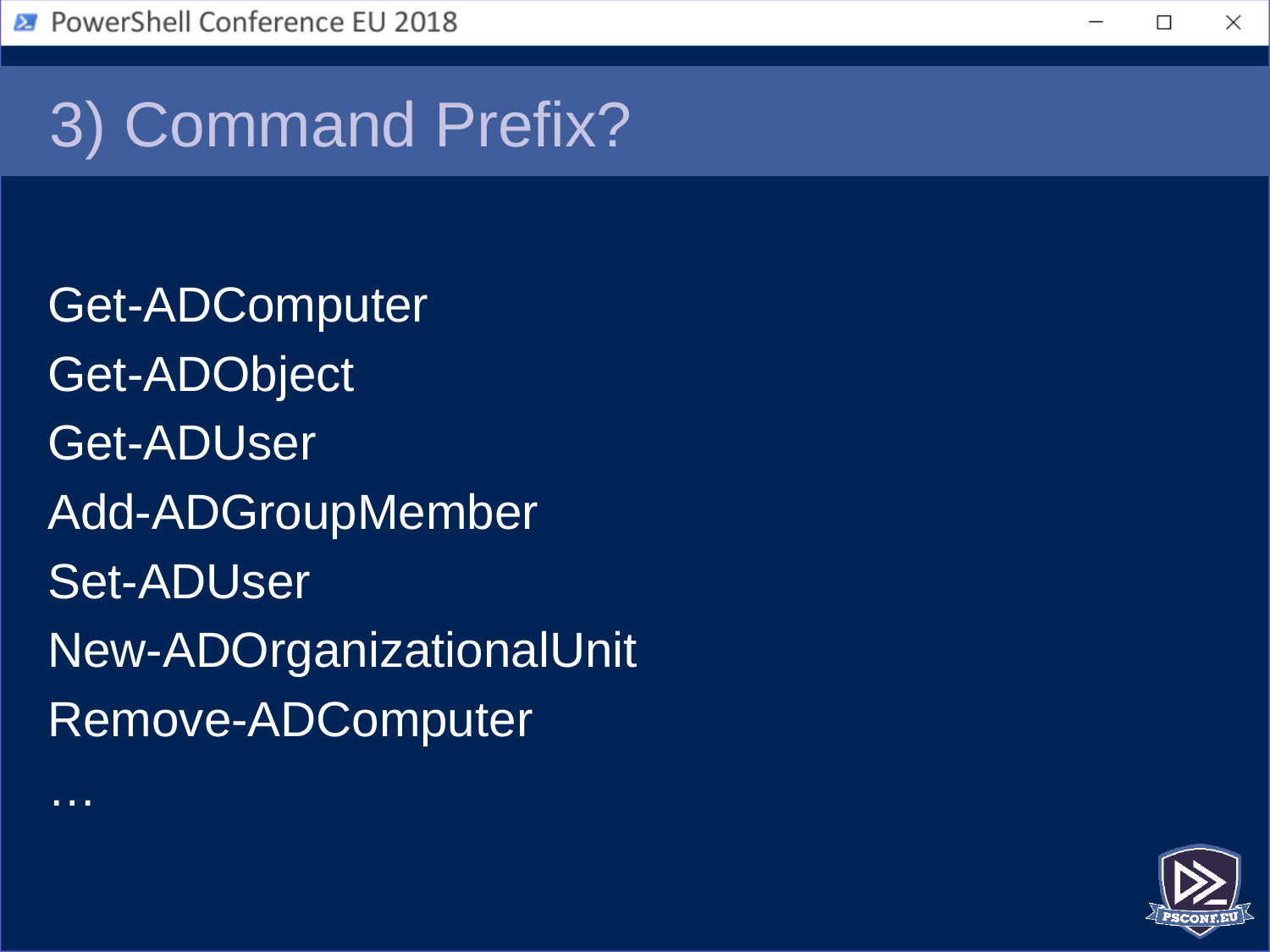

# 3) Command Prefix?
Get-ADComputer
Get-ADObject
Get-ADUser
Add-ADGroupMember
Set-ADUser
New-ADOrganizationalUnit
Remove-ADComputer
…